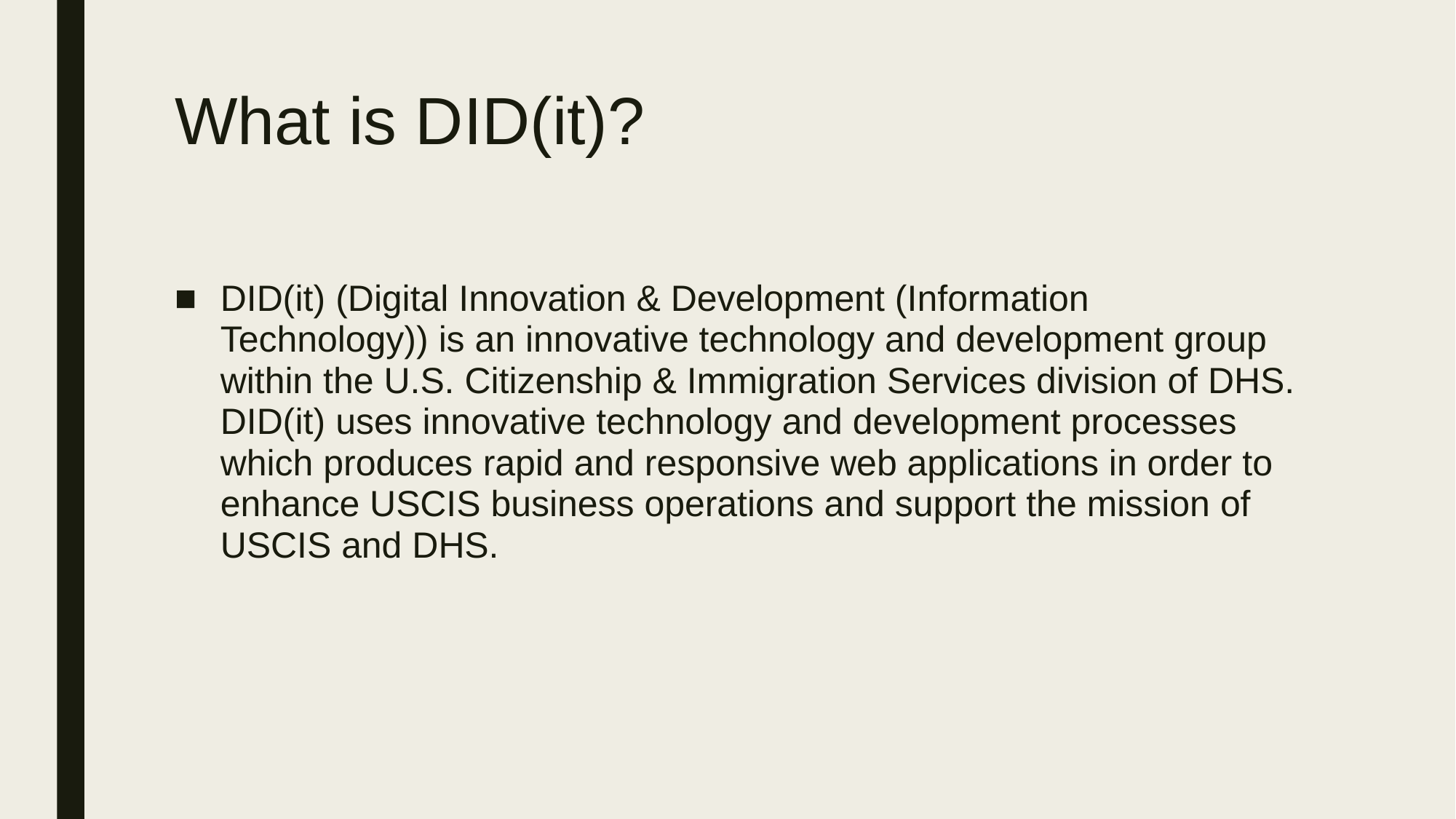

# What is DID(it)?
DID(it) (Digital Innovation & Development (Information Technology)) is an innovative technology and development group within the U.S. Citizenship & Immigration Services division of DHS. DID(it) uses innovative technology and development processes which produces rapid and responsive web applications in order to enhance USCIS business operations and support the mission of USCIS and DHS.